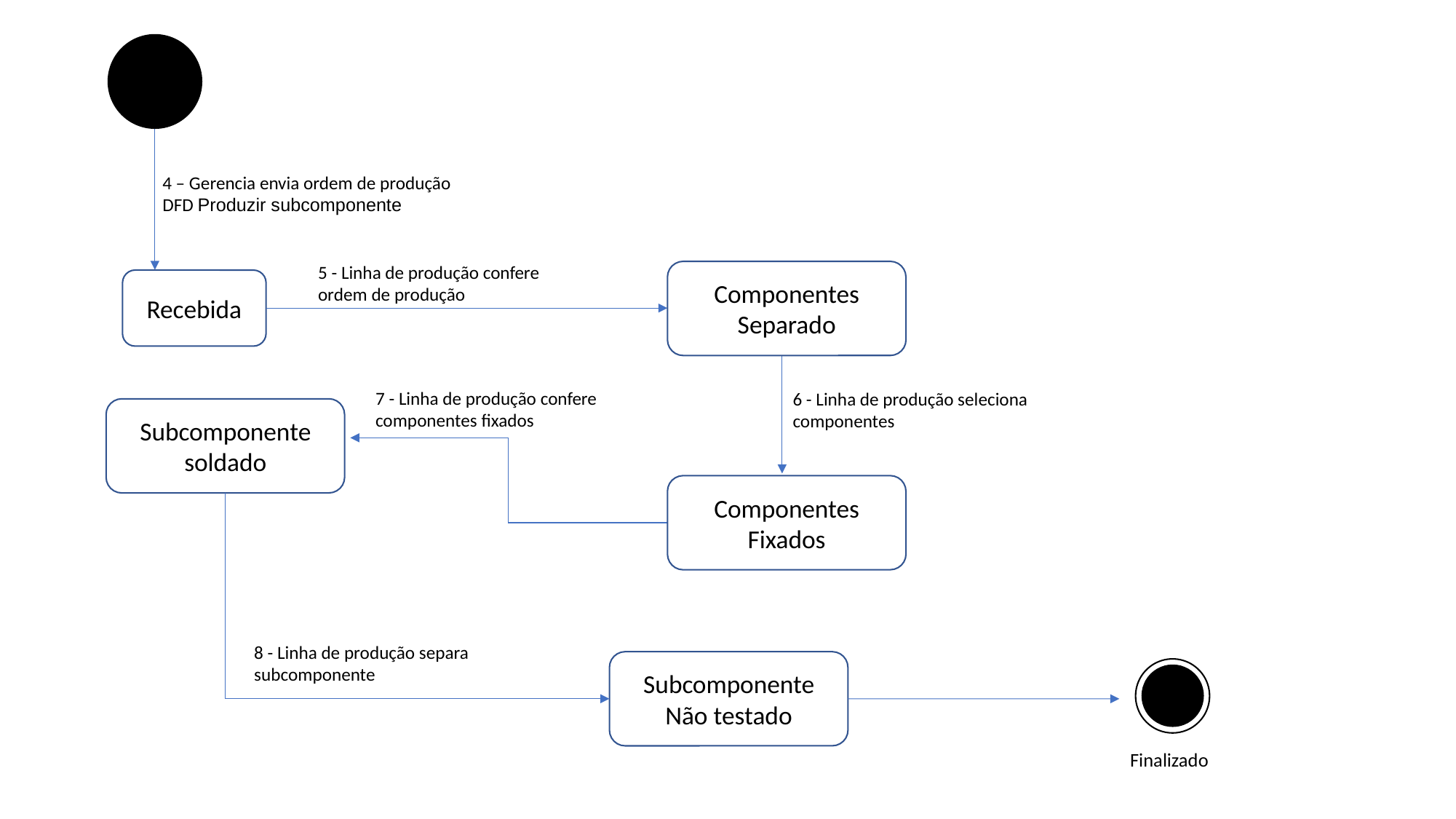

4 – Gerencia envia ordem de produção
DFD Produzir subcomponente
5 - Linha de produção confere ordem de produção
Componentes Separado
Recebida
7 - Linha de produção confere  componentes fixados
6 - Linha de produção seleciona componentes
Subcomponente soldado
Componentes Fixados
8 - Linha de produção separa subcomponente
Subcomponente Não testado

Finalizado